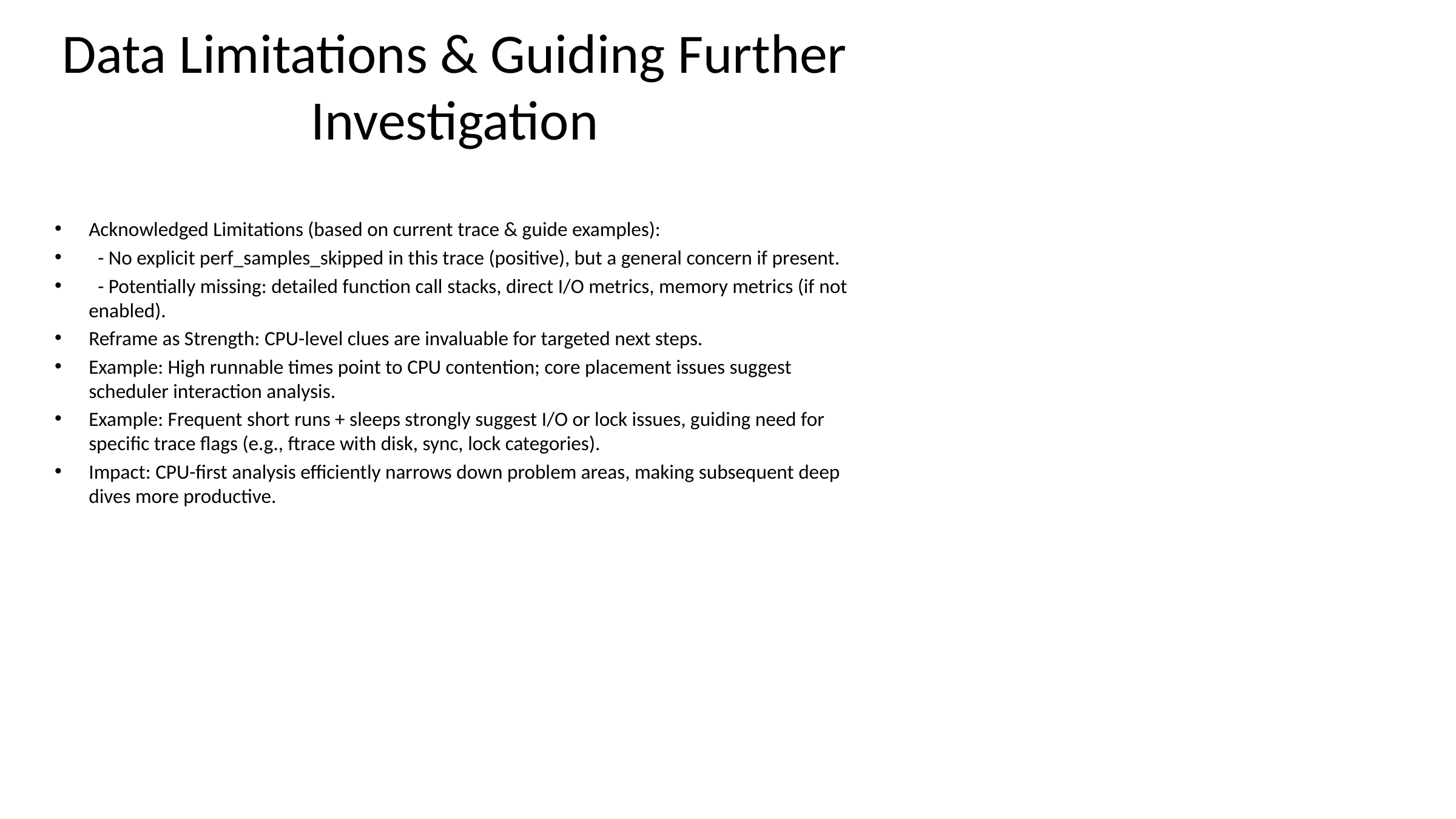

# Data Limitations & Guiding Further Investigation

Acknowledged Limitations (based on current trace & guide examples):
  - No explicit perf_samples_skipped in this trace (positive), but a general concern if present.
  - Potentially missing: detailed function call stacks, direct I/O metrics, memory metrics (if not enabled).
Reframe as Strength: CPU-level clues are invaluable for targeted next steps.
Example: High runnable times point to CPU contention; core placement issues suggest scheduler interaction analysis.
Example: Frequent short runs + sleeps strongly suggest I/O or lock issues, guiding need for specific trace flags (e.g., ftrace with disk, sync, lock categories).
Impact: CPU-first analysis efficiently narrows down problem areas, making subsequent deep dives more productive.